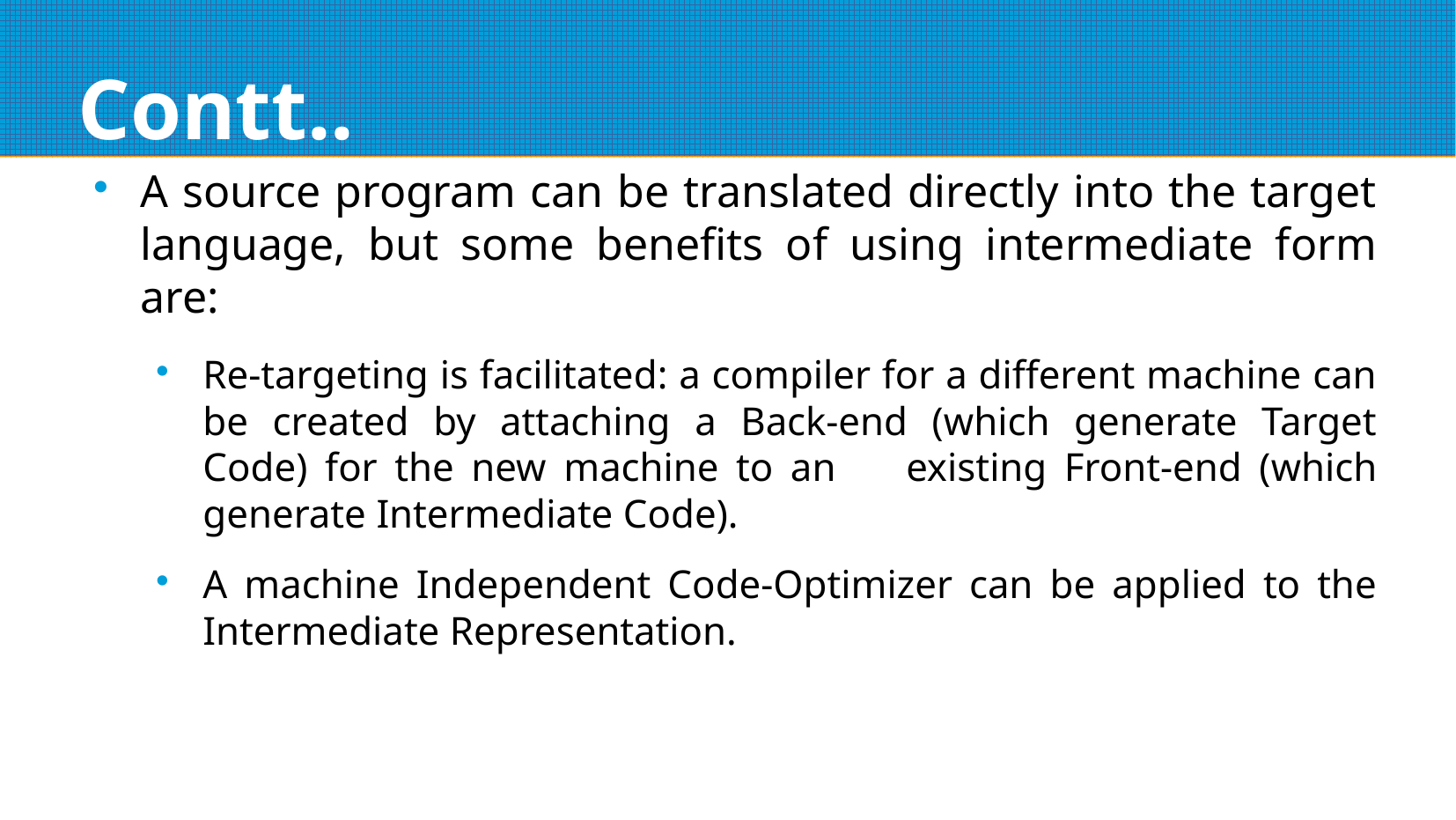

# Contt..
A source program can be translated directly into the target language, but some benefits of using intermediate form are:
Re-targeting is facilitated: a compiler for a different machine can be created by attaching a Back-end (which generate Target Code) for the new machine to an	existing Front-end (which generate Intermediate Code).
A machine Independent Code-Optimizer can be applied to the Intermediate Representation.